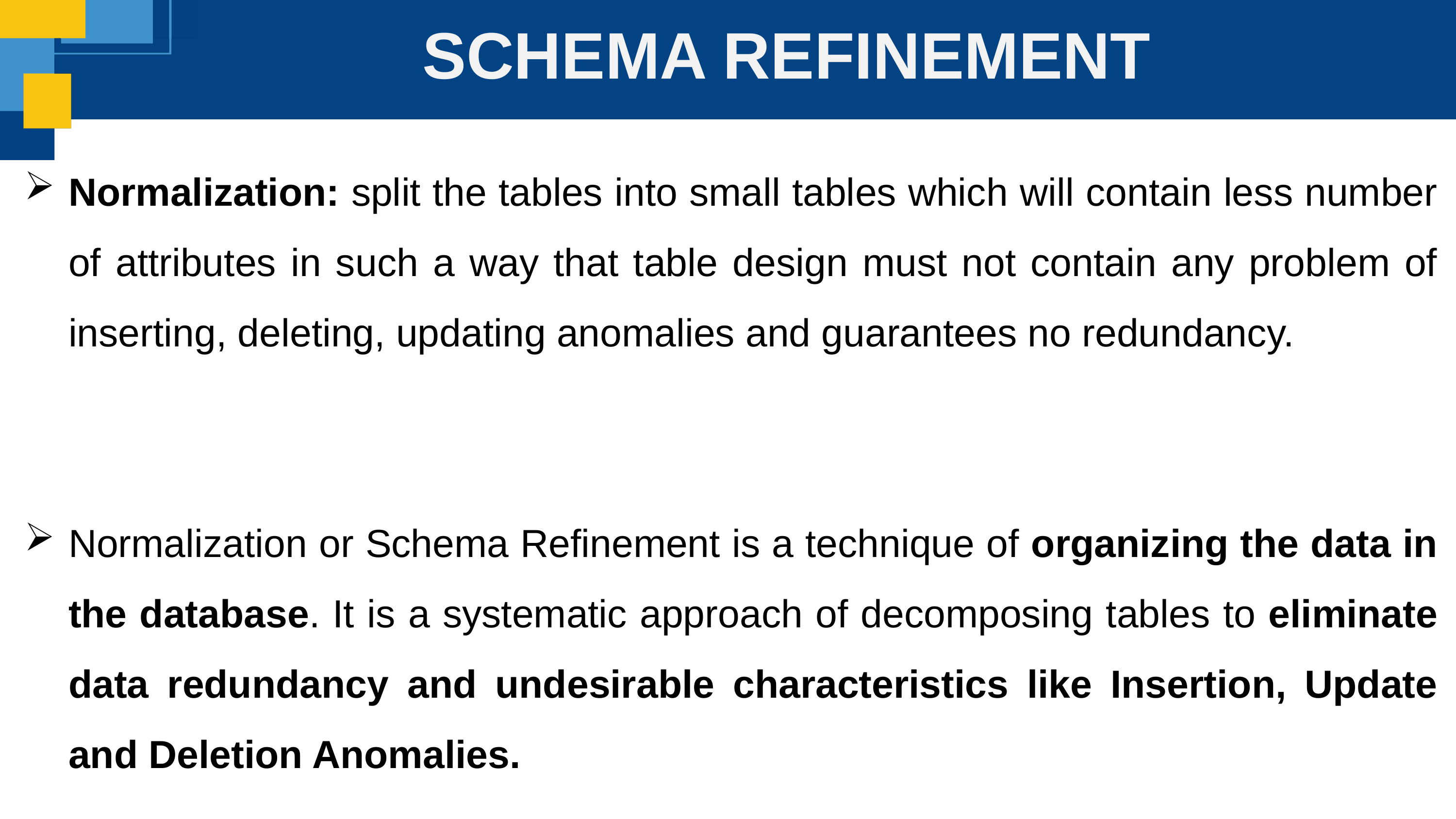

SCHEMA REFINEMENT
Normalization: split the tables into small tables which will contain less number of attributes in such a way that table design must not contain any problem of inserting, deleting, updating anomalies and guarantees no redundancy.

Normalization or Schema Refinement is a technique of organizing the data in the database. It is a systematic approach of decomposing tables to eliminate data redundancy and undesirable characteristics like Insertion, Update and Deletion Anomalies.